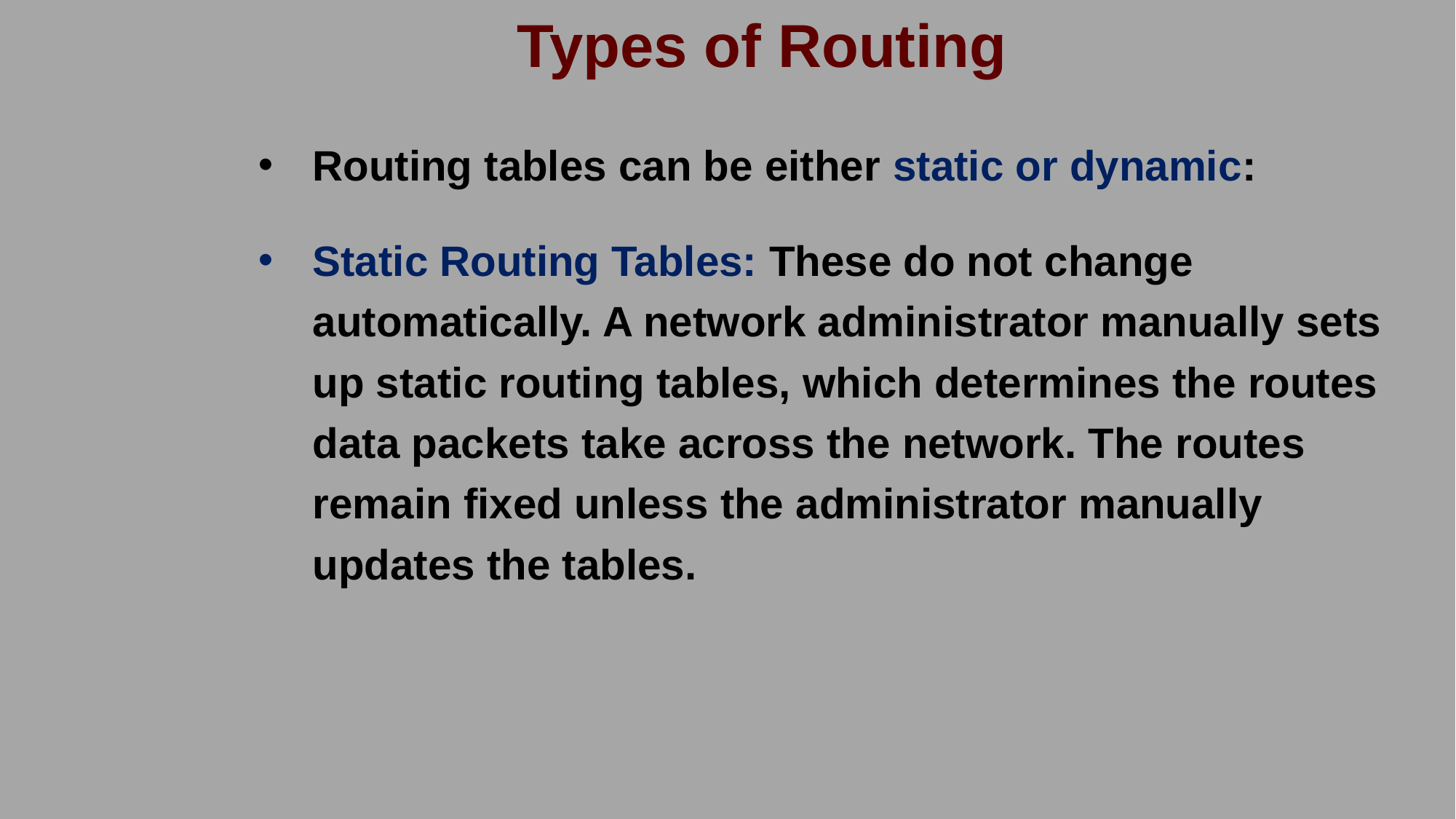

# Types of Routing
Routing tables can be either static or dynamic:

Static Routing Tables: These do not change automatically. A network administrator manually sets up static routing tables, which determines the routes data packets take across the network. The routes remain fixed unless the administrator manually updates the tables.